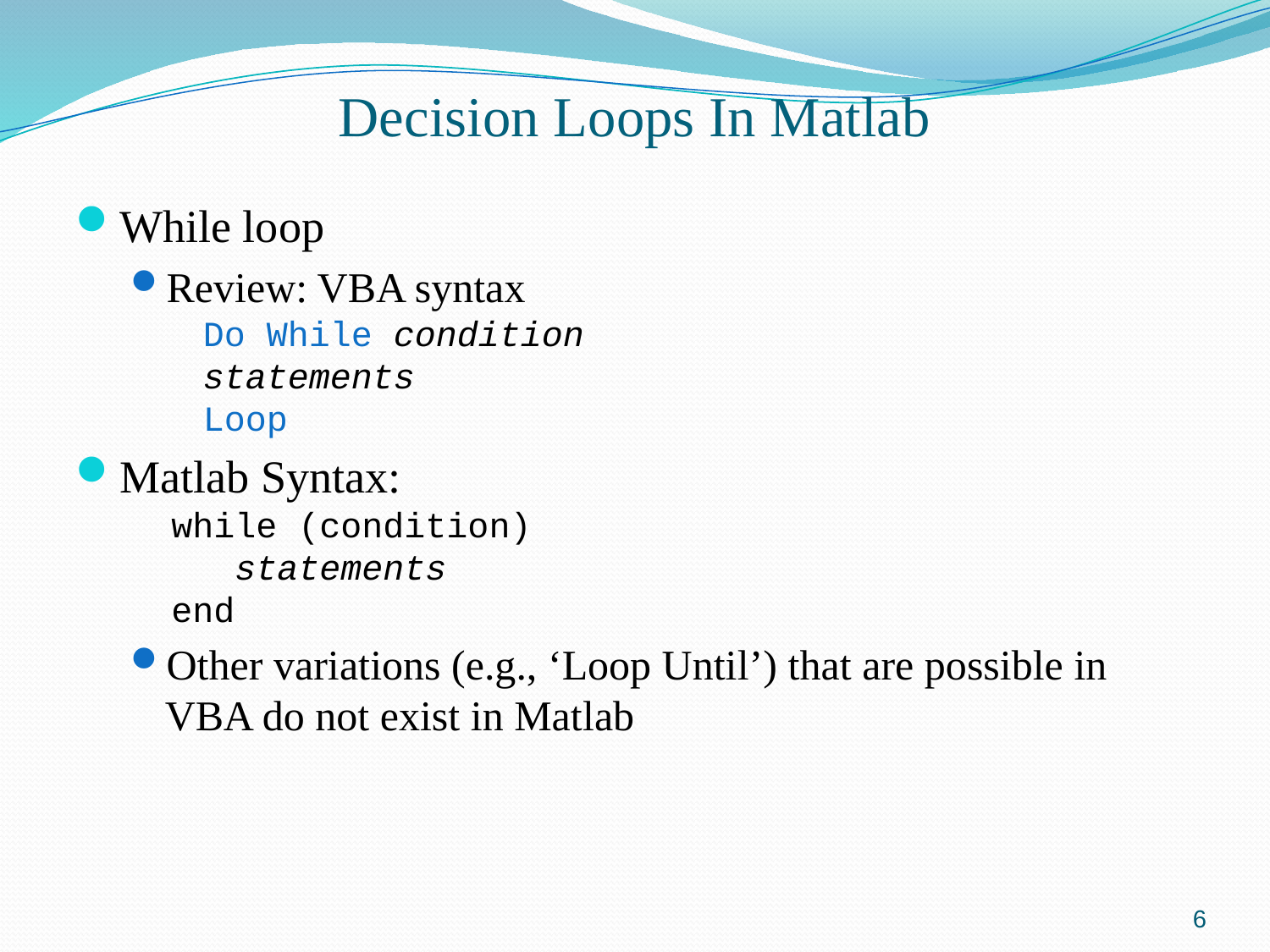

# Decision Loops In Matlab
While loop
Review: VBA syntax
Do While condition
statements
Loop
Matlab Syntax:
while (condition)
   statements
end
Other variations (e.g., ‘Loop Until’) that are possible in VBA do not exist in Matlab
6